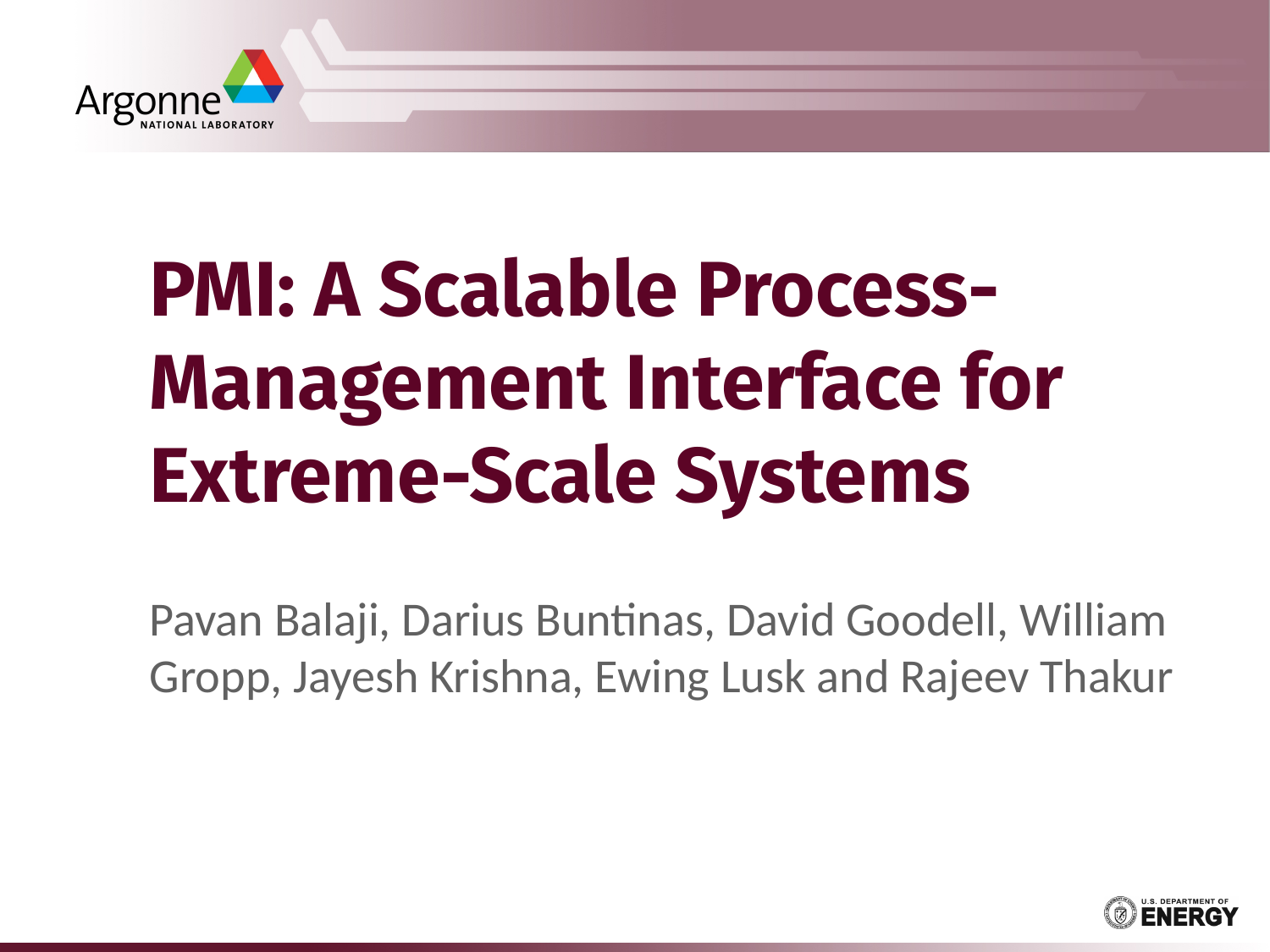

# PMI: A Scalable Process-Management Interface for Extreme-Scale Systems
Pavan Balaji, Darius Buntinas, David Goodell, William Gropp, Jayesh Krishna, Ewing Lusk and Rajeev Thakur